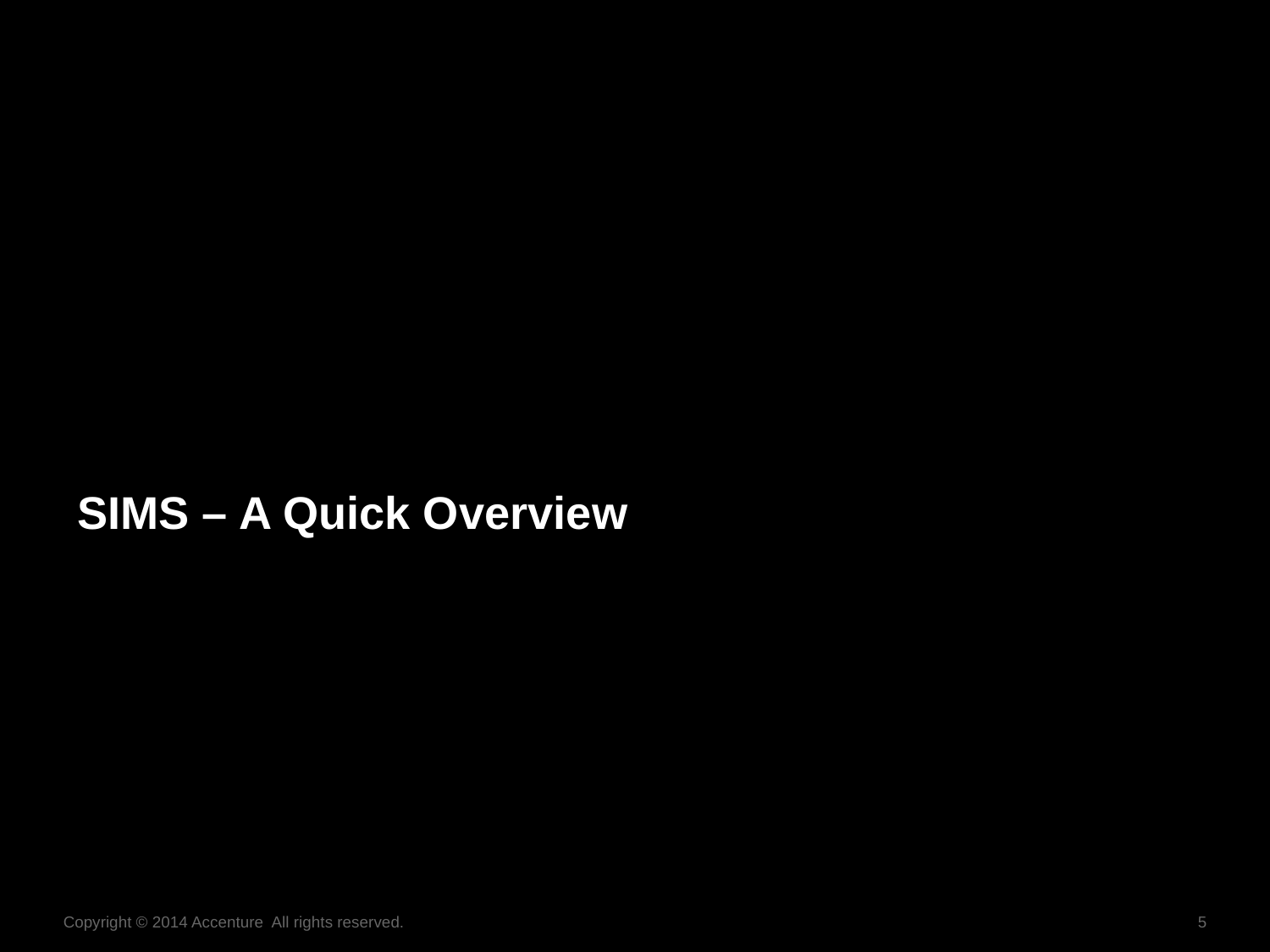

SIMS – A Quick Overview
Copyright © 2014 Accenture  All rights reserved.
5